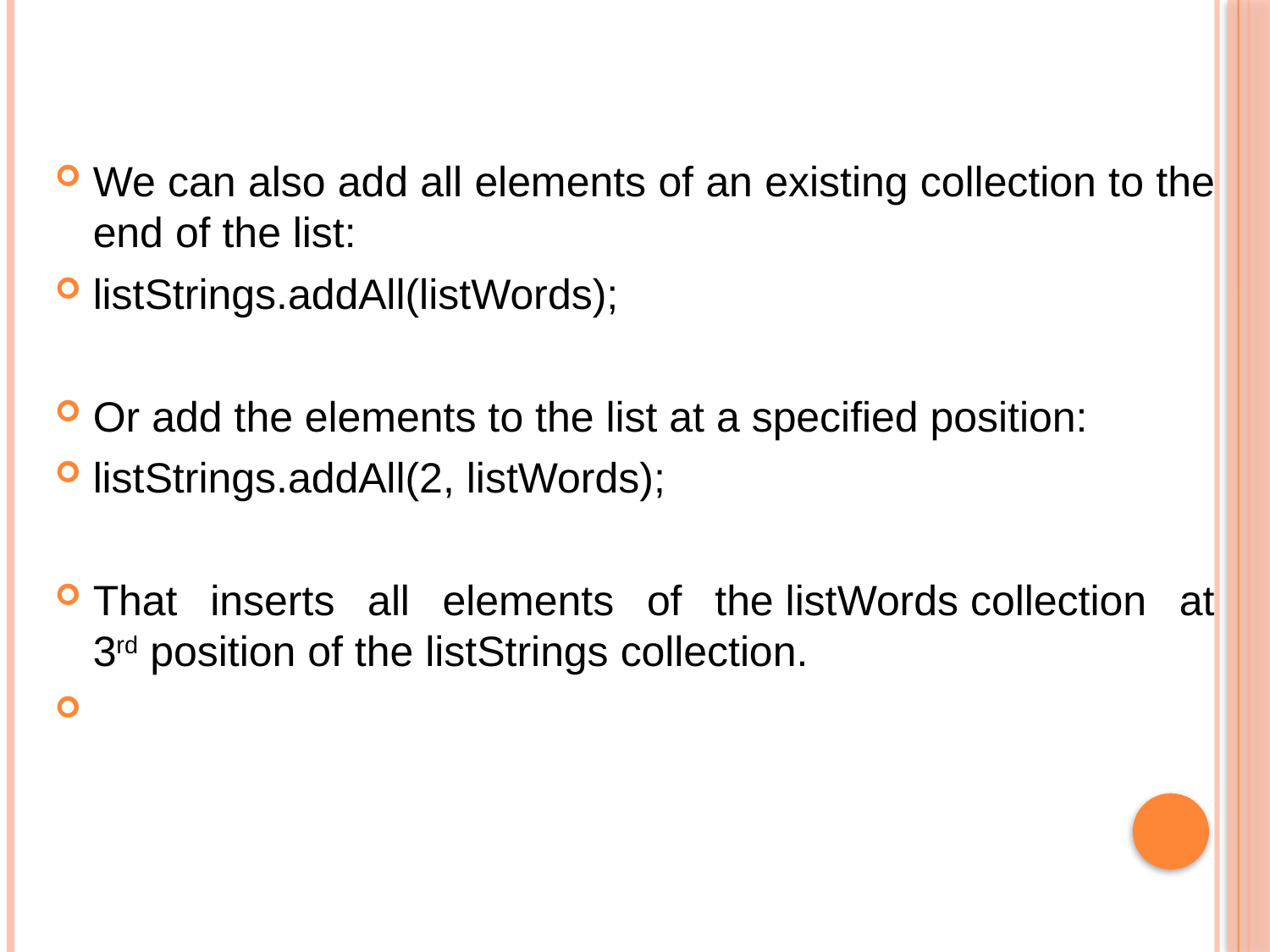

#
We can also add all elements of an existing collection to the end of the list:
listStrings.addAll(listWords);

Or add the elements to the list at a specified position:
listStrings.addAll(2, listWords);

That inserts all elements of the listWords collection at 3rd position of the listStrings collection.